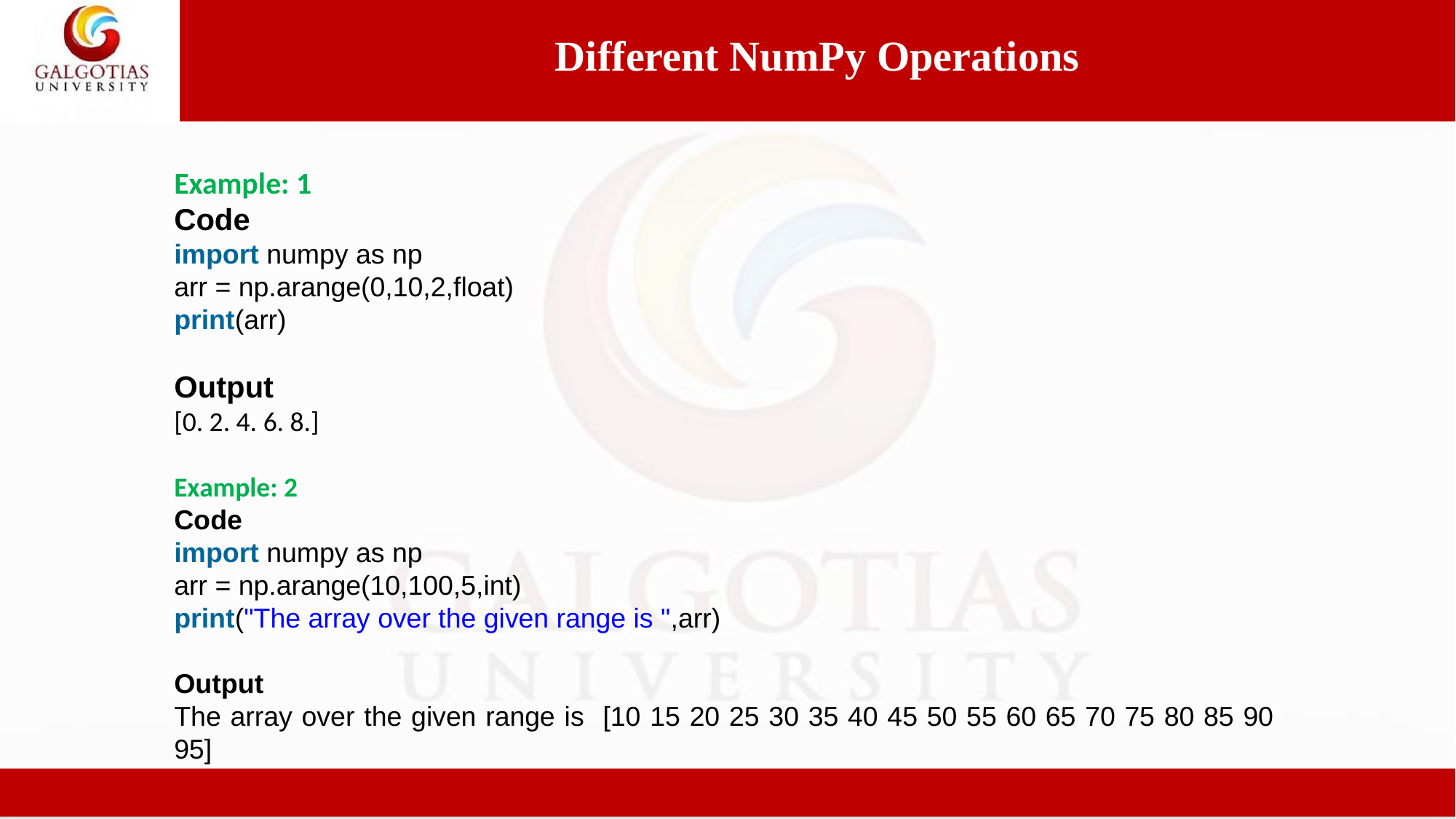

Different NumPy Operations
Example: 1
Code
import numpy as np
arr = np.arange(0,10,2,float)
print(arr)

Output
[0. 2. 4. 6. 8.]

Example: 2
Code
import numpy as np
arr = np.arange(10,100,5,int)
print("The array over the given range is ",arr)

Output
The array over the given range is  [10 15 20 25 30 35 40 45 50 55 60 65 70 75 80 85 90 95]